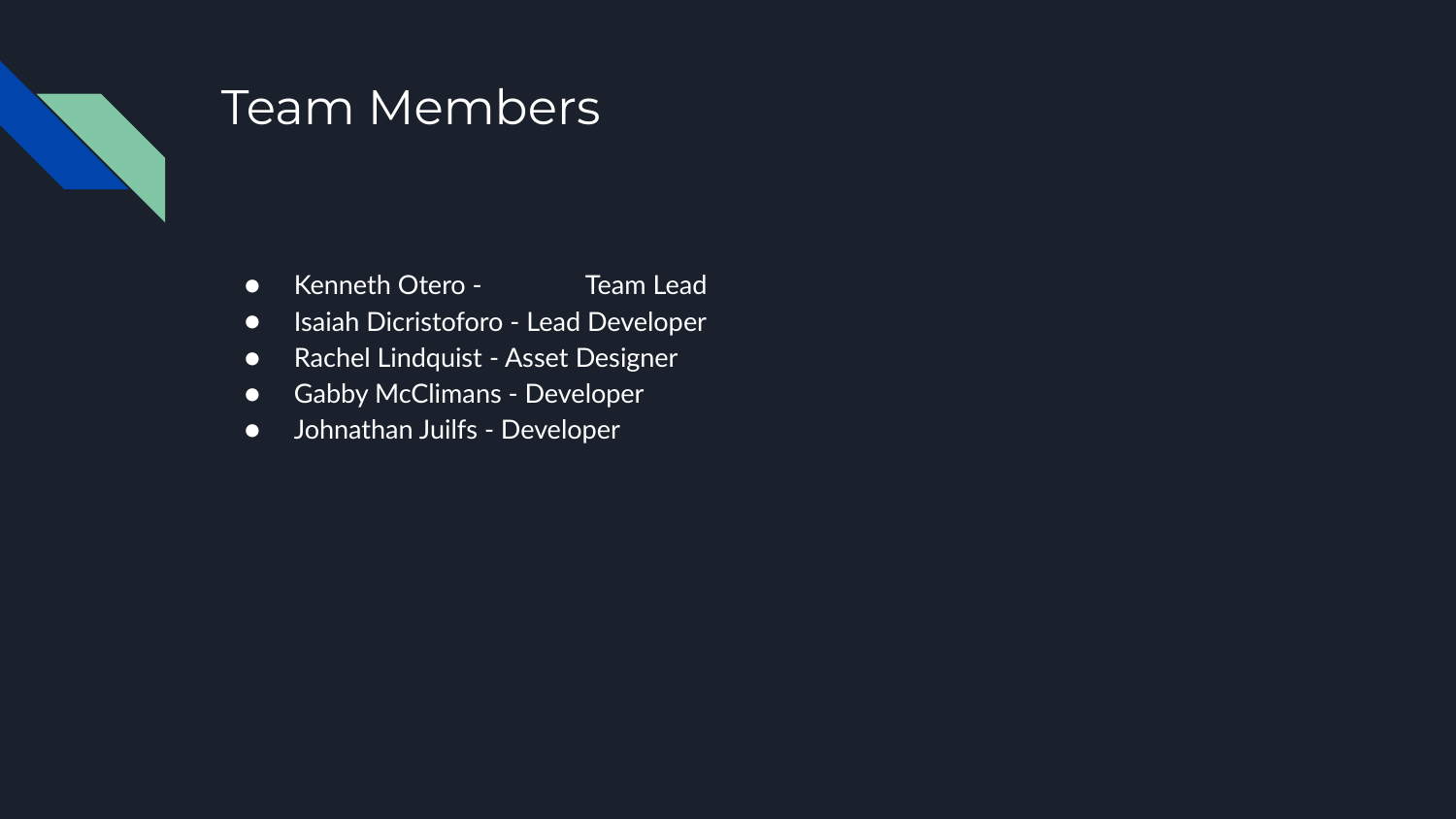

# Team Members
Kenneth Otero - 	Team Lead
Isaiah Dicristoforo - Lead Developer
Rachel Lindquist - Asset Designer
Gabby McClimans - Developer
Johnathan Juilfs - Developer